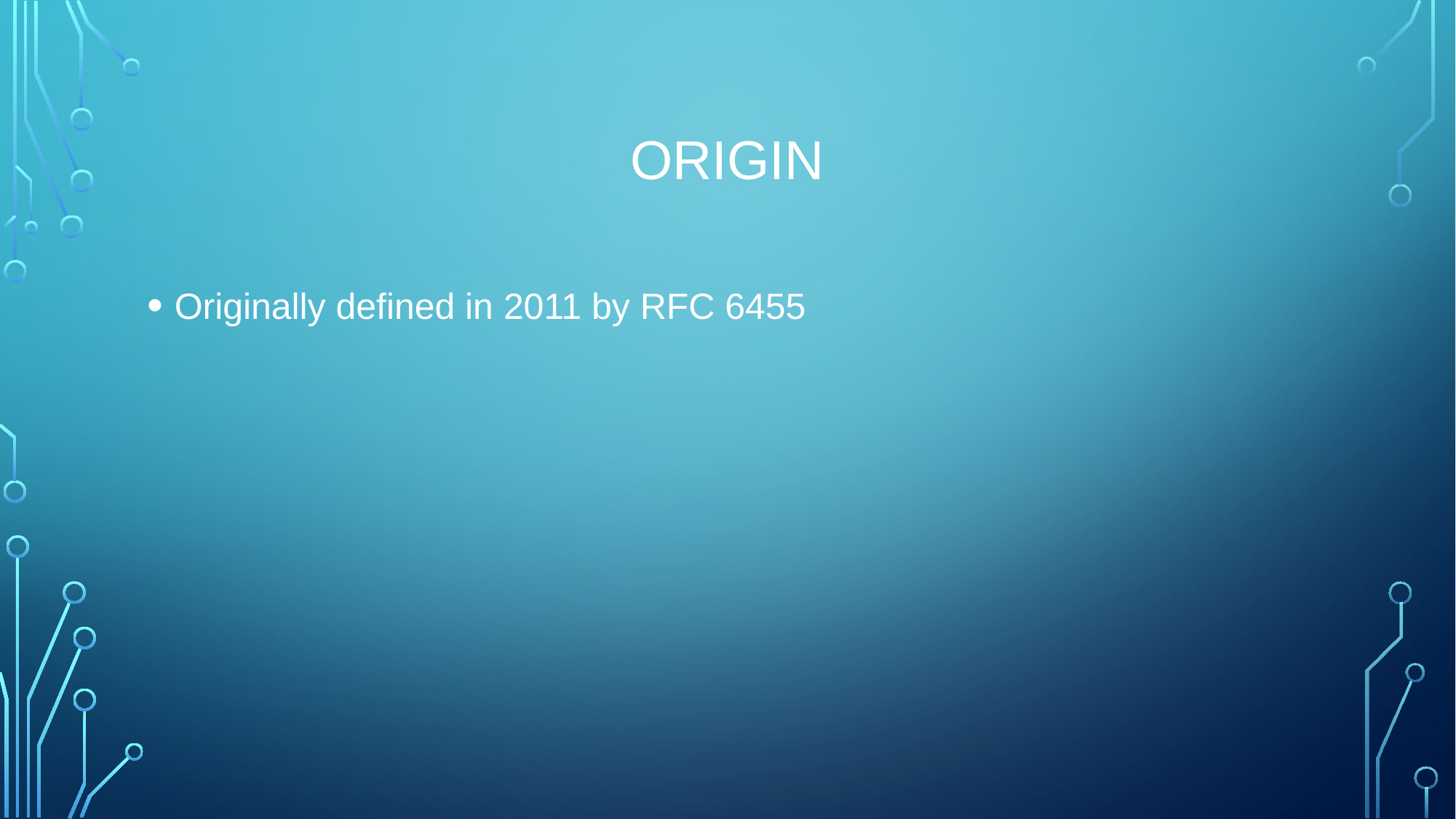

# Origin
Originally defined in 2011 by RFC 6455